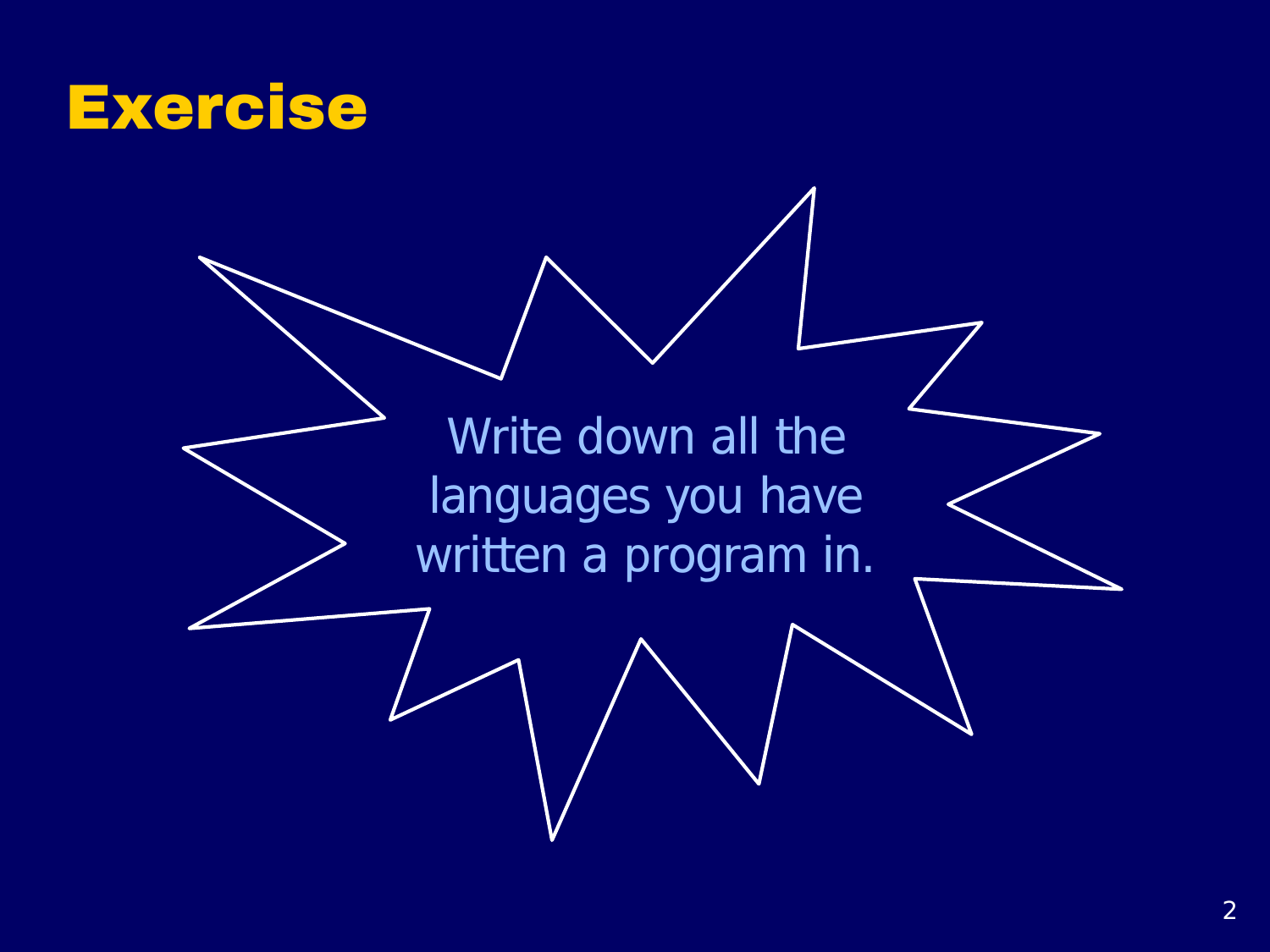

# Exercise
Write down all the languages you have written a program in.
2